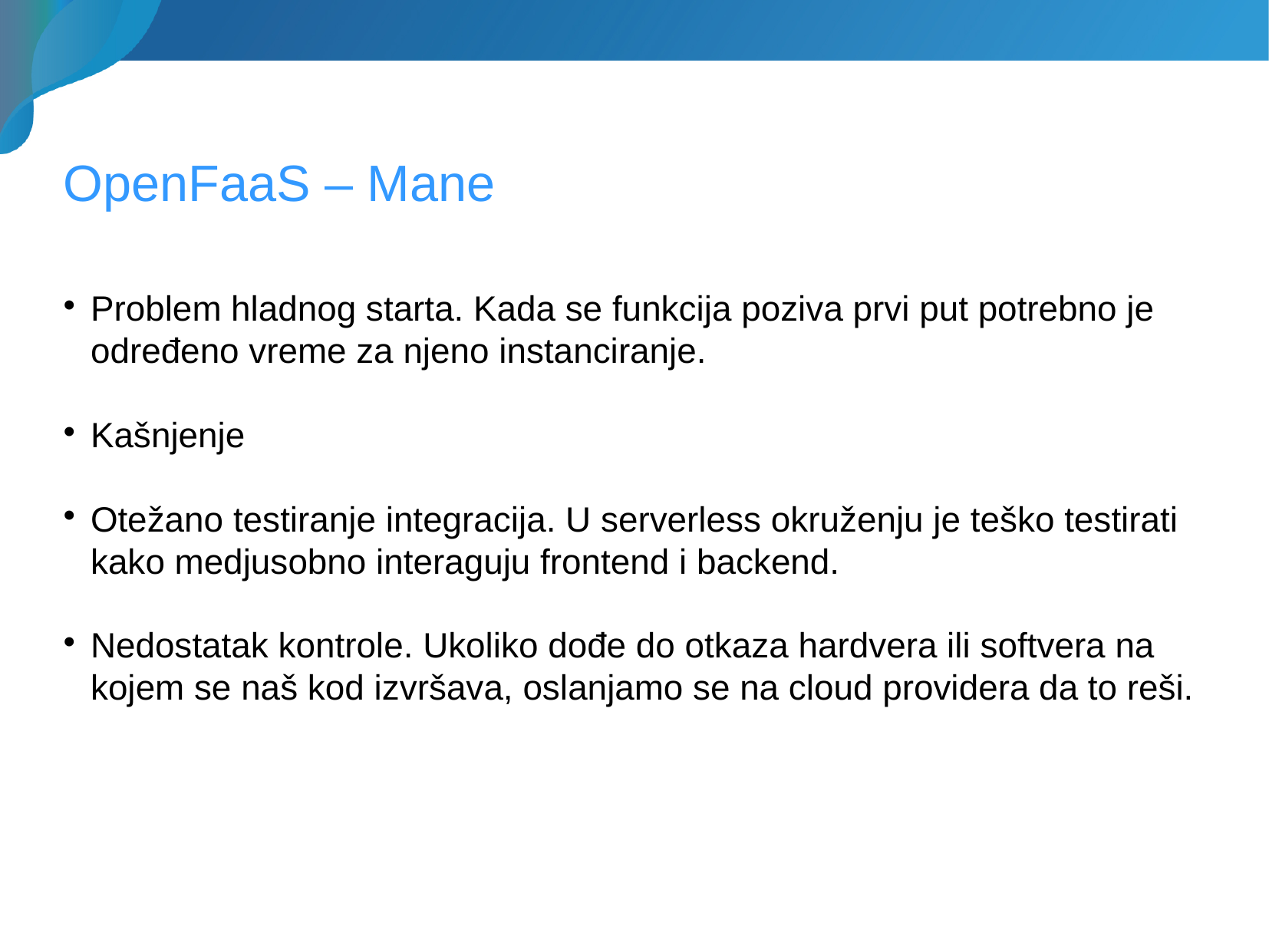

# OpenFaaS – Mane
Problem hladnog starta. Kada se funkcija poziva prvi put potrebno je određeno vreme za njeno instanciranje.

Kašnjenje

Otežano testiranje integracija. U serverless okruženju je teško testirati kako medjusobno interaguju frontend i backend.

Nedostatak kontrole. Ukoliko dođe do otkaza hardvera ili softvera na kojem se naš kod izvršava, oslanjamo se na cloud providera da to reši.